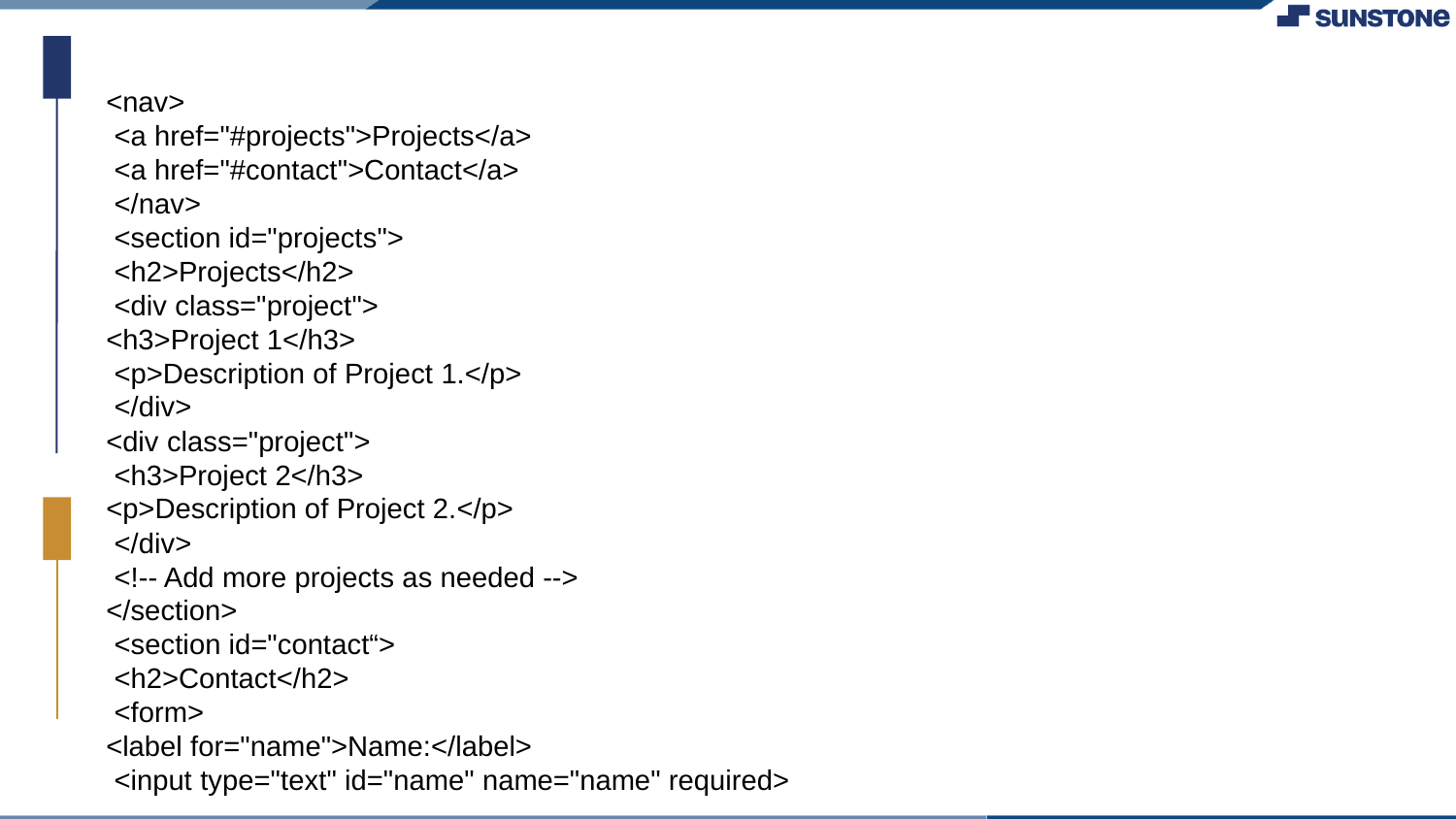

<nav>
 <a href="#projects">Projects</a>
 <a href="#contact">Contact</a>
 </nav>
 <section id="projects">
 <h2>Projects</h2>
 <div class="project">
<h3>Project 1</h3>
 <p>Description of Project 1.</p>
 </div>
<div class="project">
 <h3>Project 2</h3>
<p>Description of Project 2.</p>
 </div>
 <!-- Add more projects as needed -->
</section>
 <section id="contact“>
 <h2>Contact</h2>
 <form>
<label for="name">Name:</label>
 <input type="text" id="name" name="name" required>